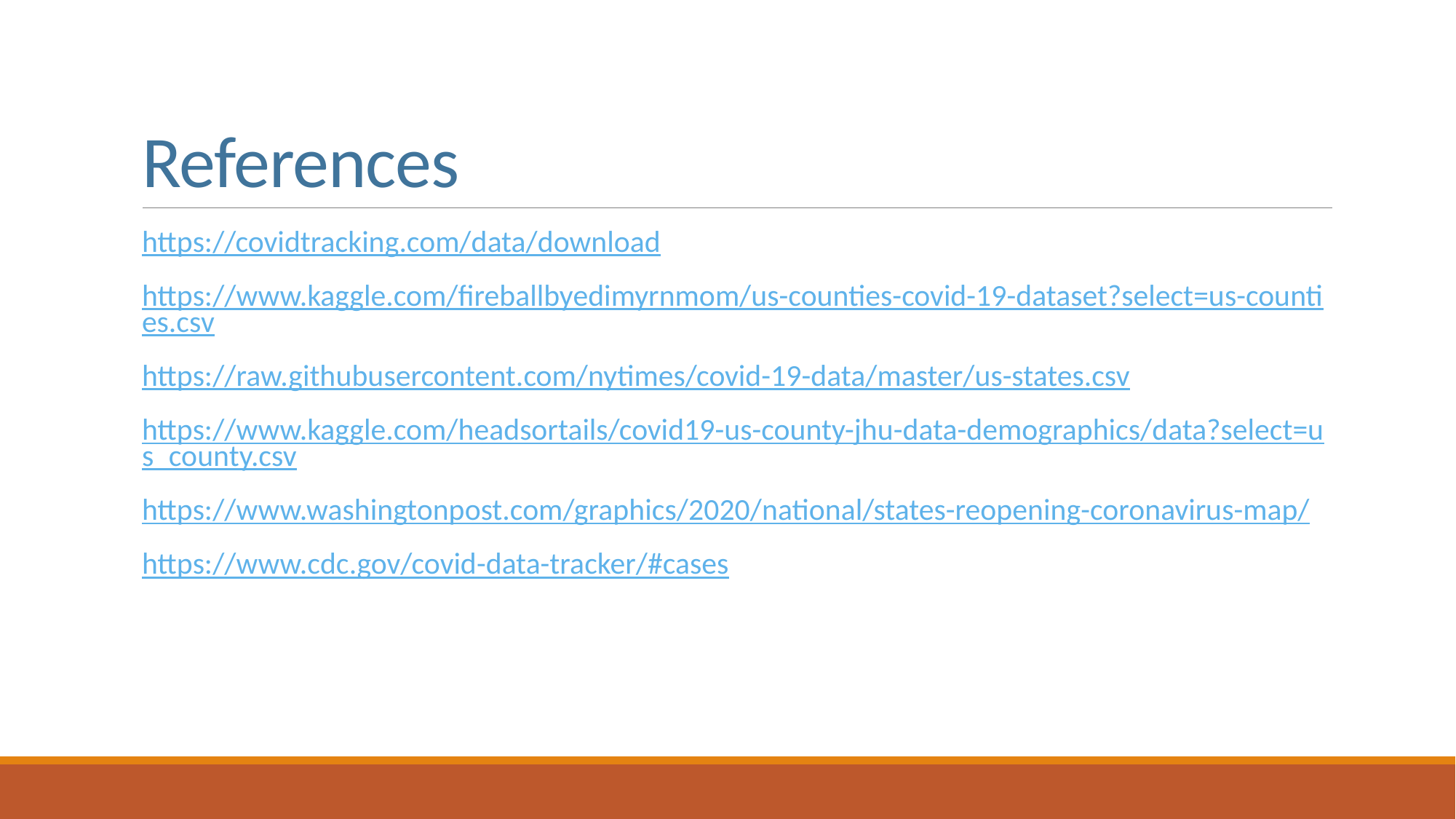

# References
https://covidtracking.com/data/download
https://www.kaggle.com/fireballbyedimyrnmom/us-counties-covid-19-dataset?select=us-counties.csv
https://raw.githubusercontent.com/nytimes/covid-19-data/master/us-states.csv
https://www.kaggle.com/headsortails/covid19-us-county-jhu-data-demographics/data?select=us_county.csv
https://www.washingtonpost.com/graphics/2020/national/states-reopening-coronavirus-map/
https://www.cdc.gov/covid-data-tracker/#cases